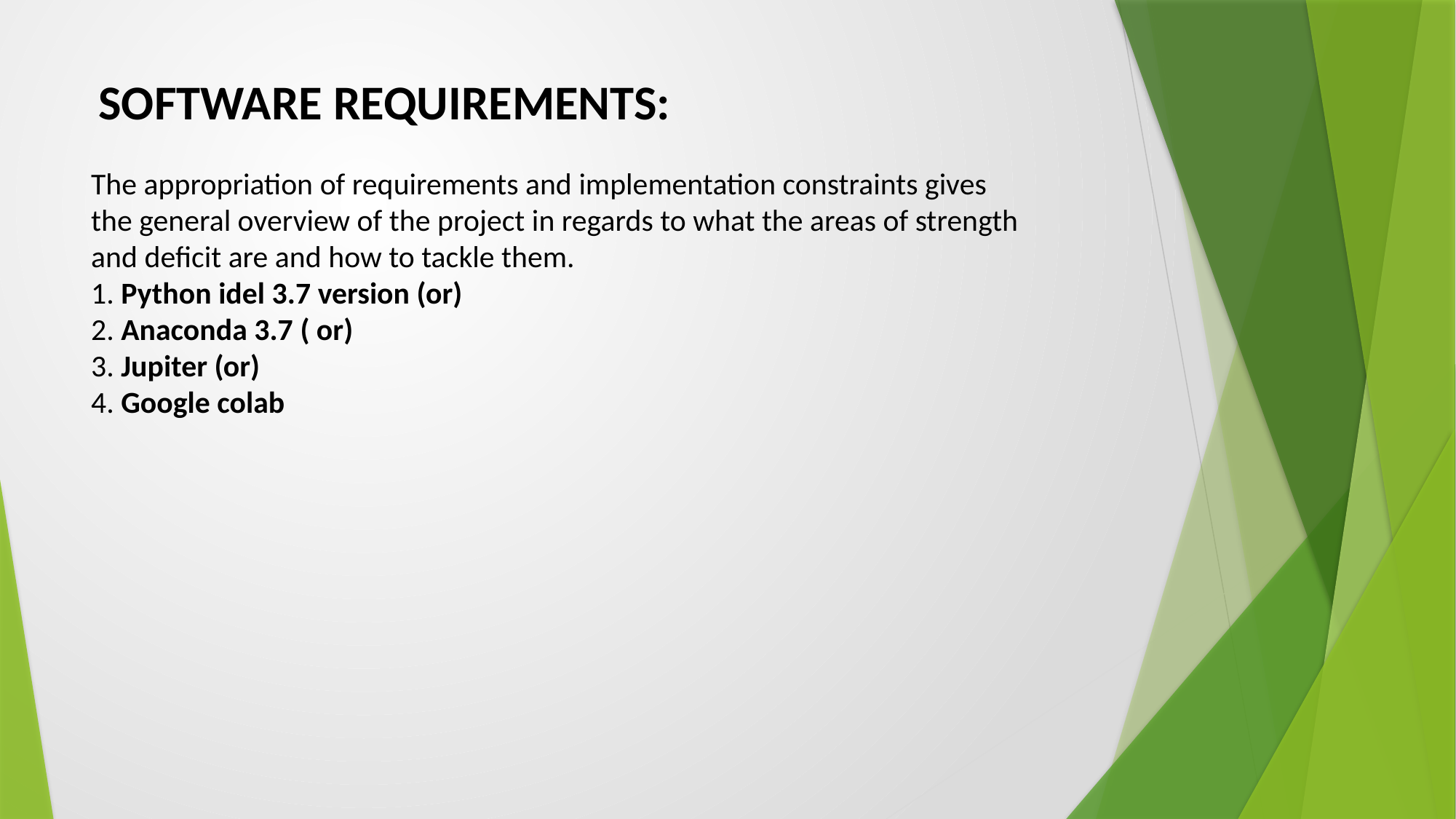

SOFTWARE REQUIREMENTS:

The appropriation of requirements and implementation constraints gives the general overview of the project in regards to what the areas of strength and deficit are and how to tackle them.
1. Python idel 3.7 version (or)
2. Anaconda 3.7 ( or)
3. Jupiter (or)
4. Google colab